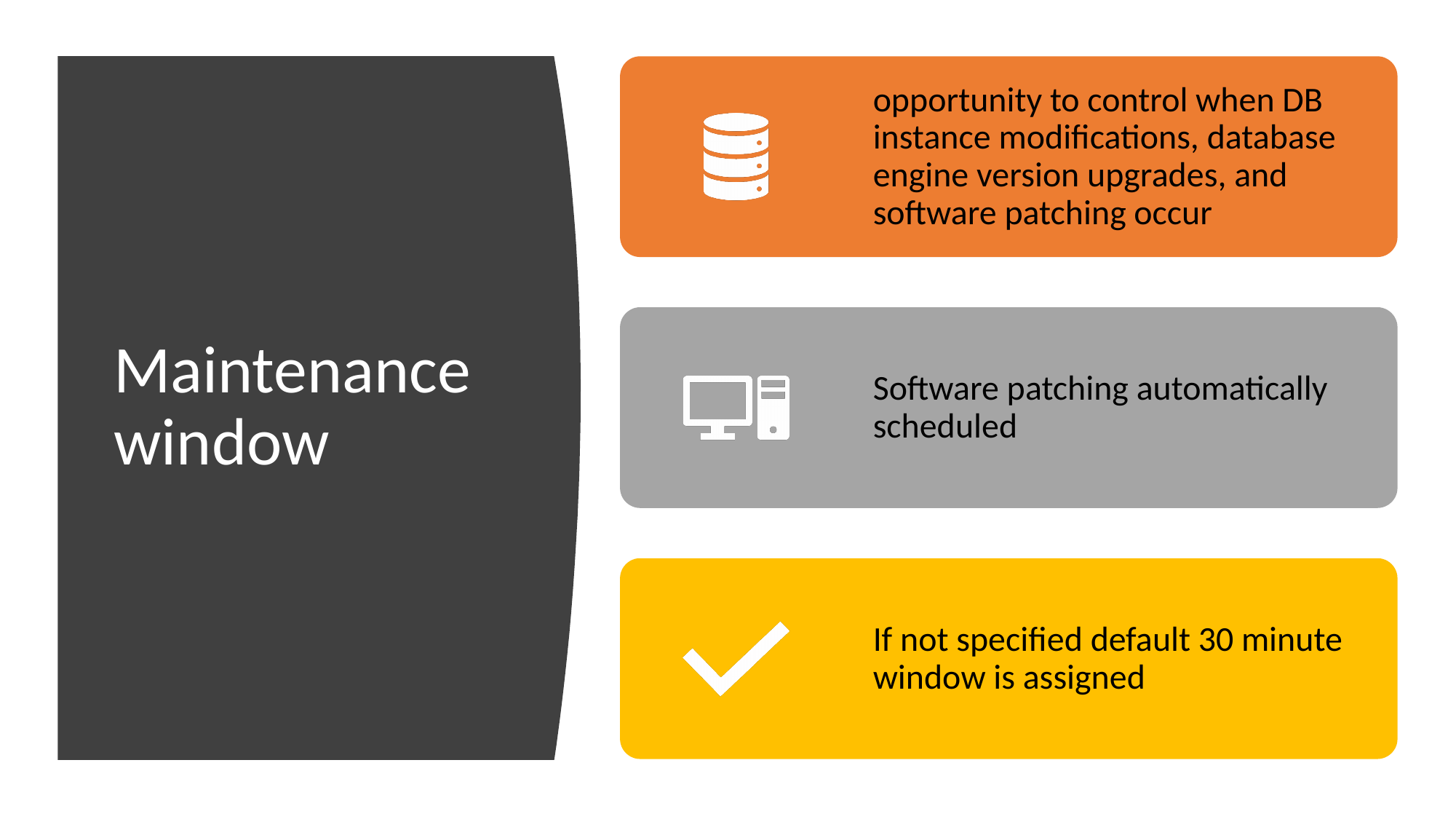

opportunity to control when DB instance modifications, database engine version upgrades, and software patching occur
Software patching automatically scheduled
If not specified default 30 minute window is assigned

# Maintenance window